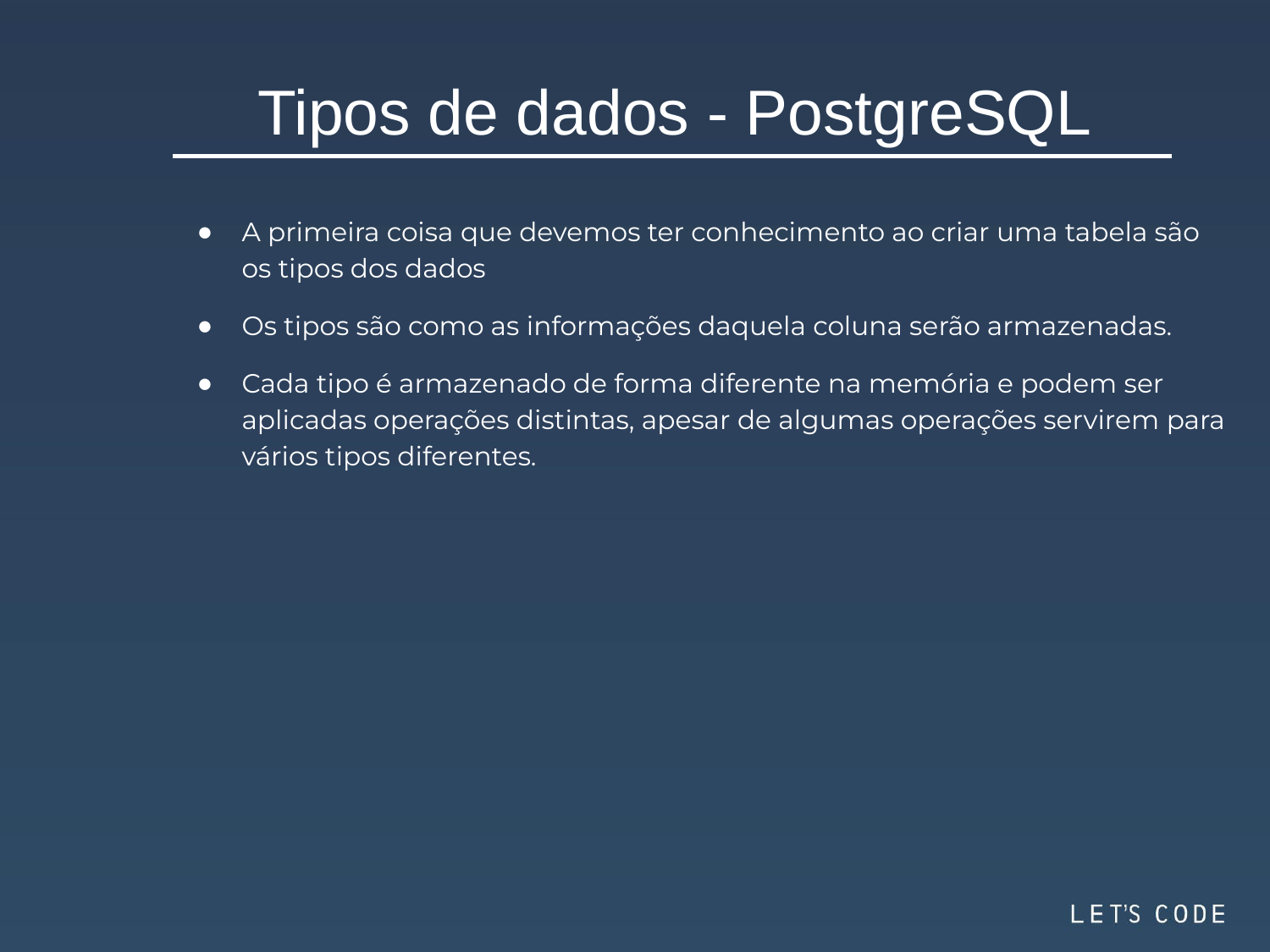

Tipos de dados - PostgreSQL

A primeira coisa que devemos ter conhecimento ao criar uma tabela são os tipos dos dados
Os tipos são como as informações daquela coluna serão armazenadas.
Cada tipo é armazenado de forma diferente na memória e podem ser aplicadas operações distintas, apesar de algumas operações servirem para vários tipos diferentes.